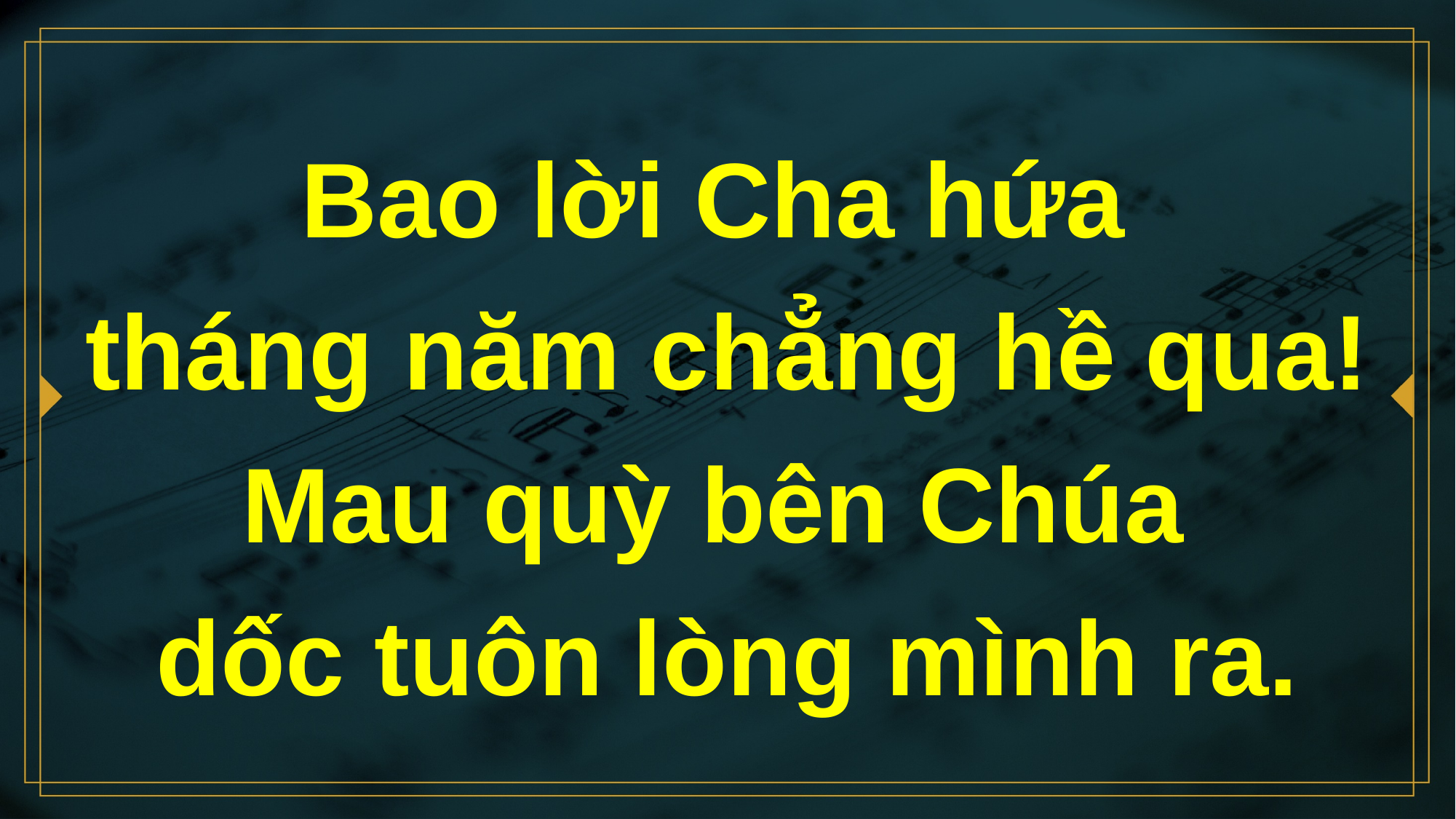

# Bao lời Cha hứa tháng năm chẳng hề qua! Mau quỳ bên Chúa dốc tuôn lòng mình ra.